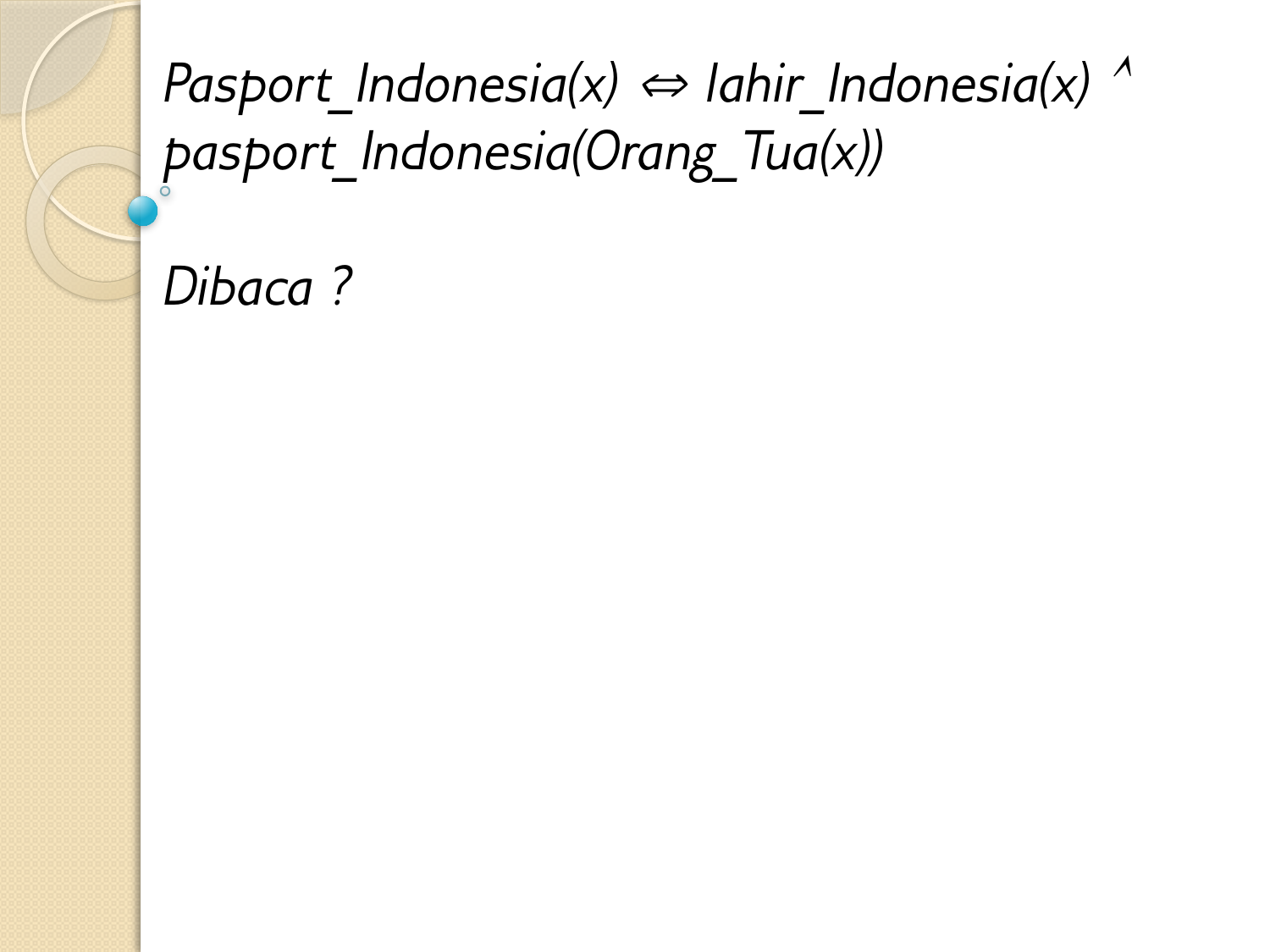

Pasport_Indonesia(x) ⇔ lahir_Indonesia(x) ∧ pasport_Indonesia(Orang_Tua(x))

Dibaca ?